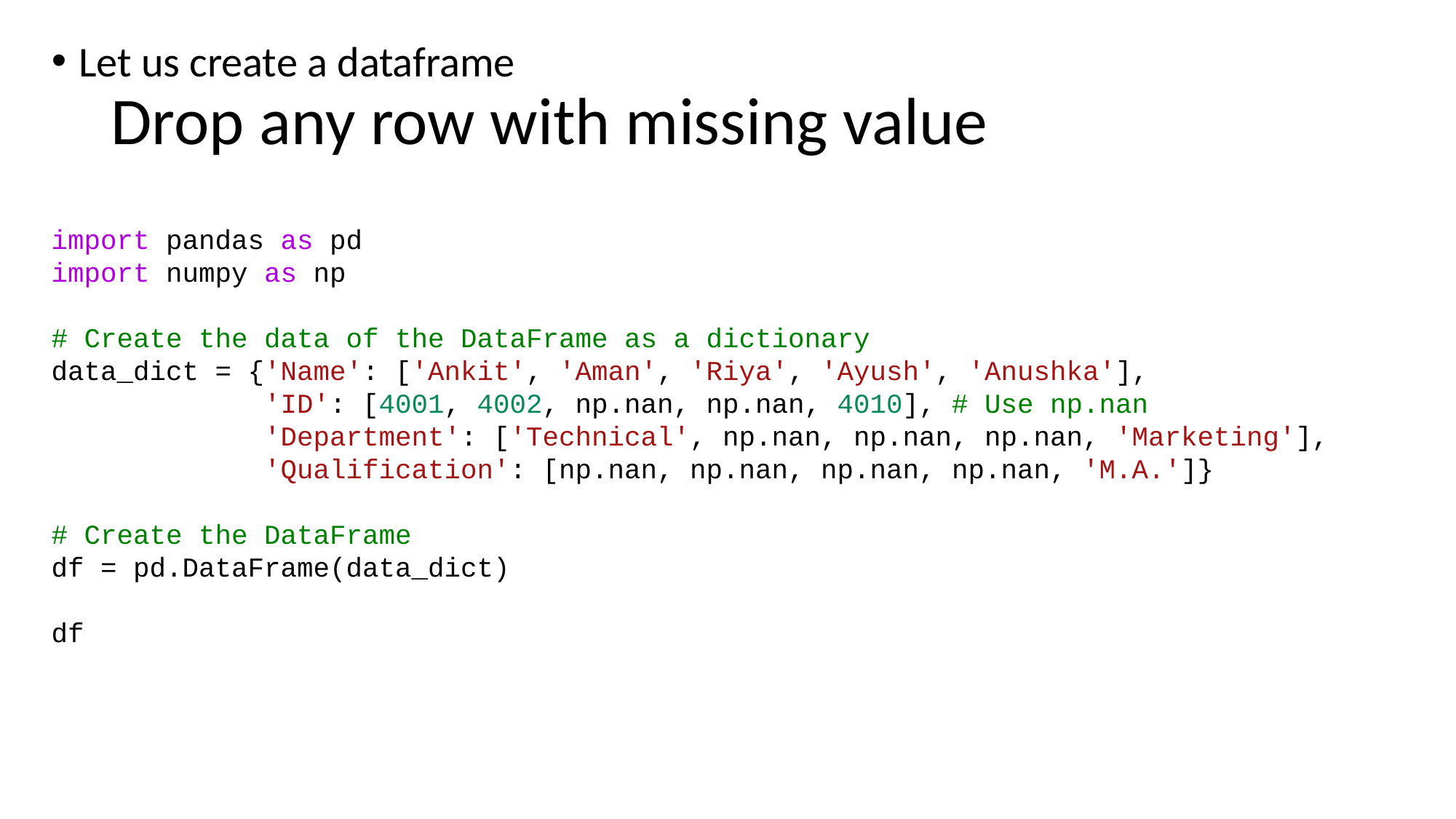

Let us create a dataframe
# Drop any row with missing value
import pandas as pd
import numpy as np
# Create the data of the DataFrame as a dictionary
data_dict = {'Name': ['Ankit', 'Aman', 'Riya', 'Ayush', 'Anushka'],
             'ID': [4001, 4002, np.nan, np.nan, 4010], # Use np.nan
             'Department': ['Technical', np.nan, np.nan, np.nan, 'Marketing'],
             'Qualification': [np.nan, np.nan, np.nan, np.nan, 'M.A.']}
# Create the DataFrame
df = pd.DataFrame(data_dict)
df